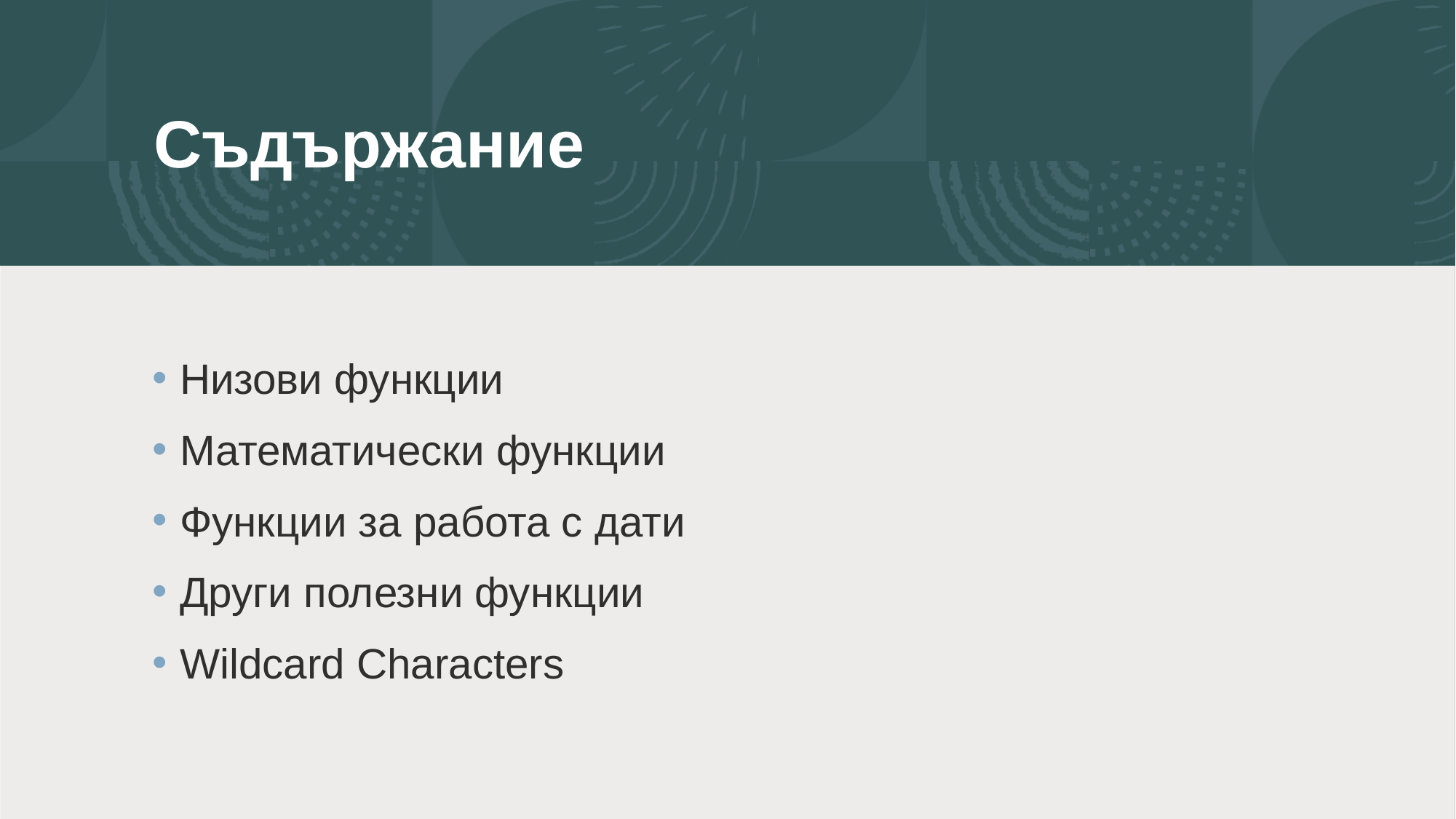

# Съдържание
Низови функции
Математически функции
Функции за работа с дати
Други полезни функции
Wildcard Characters